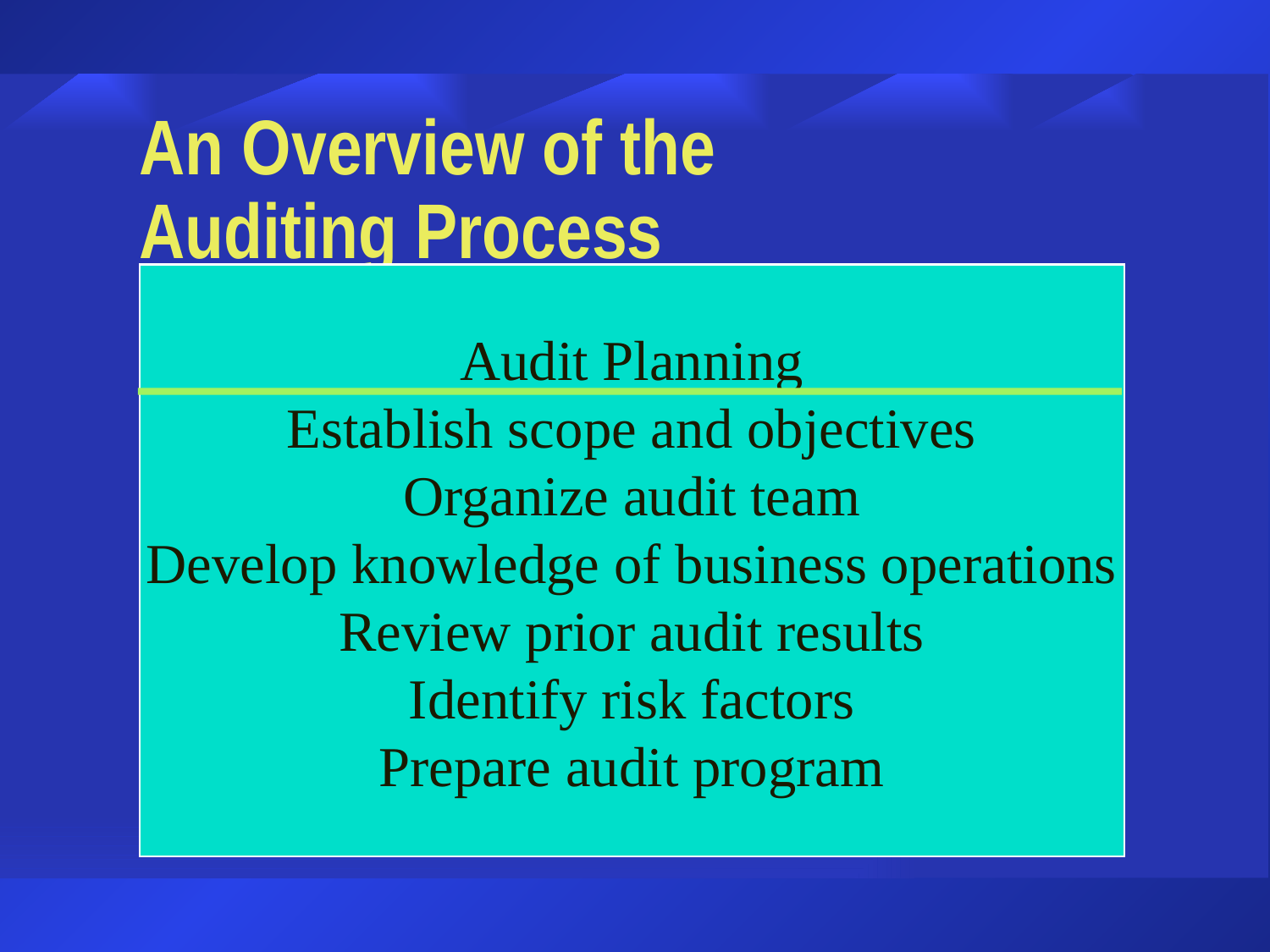

# An Overview of the Auditing Process
Audit Planning
Establish scope and objectives
Organize audit team
Develop knowledge of business operations
Review prior audit results
Identify risk factors
Prepare audit program